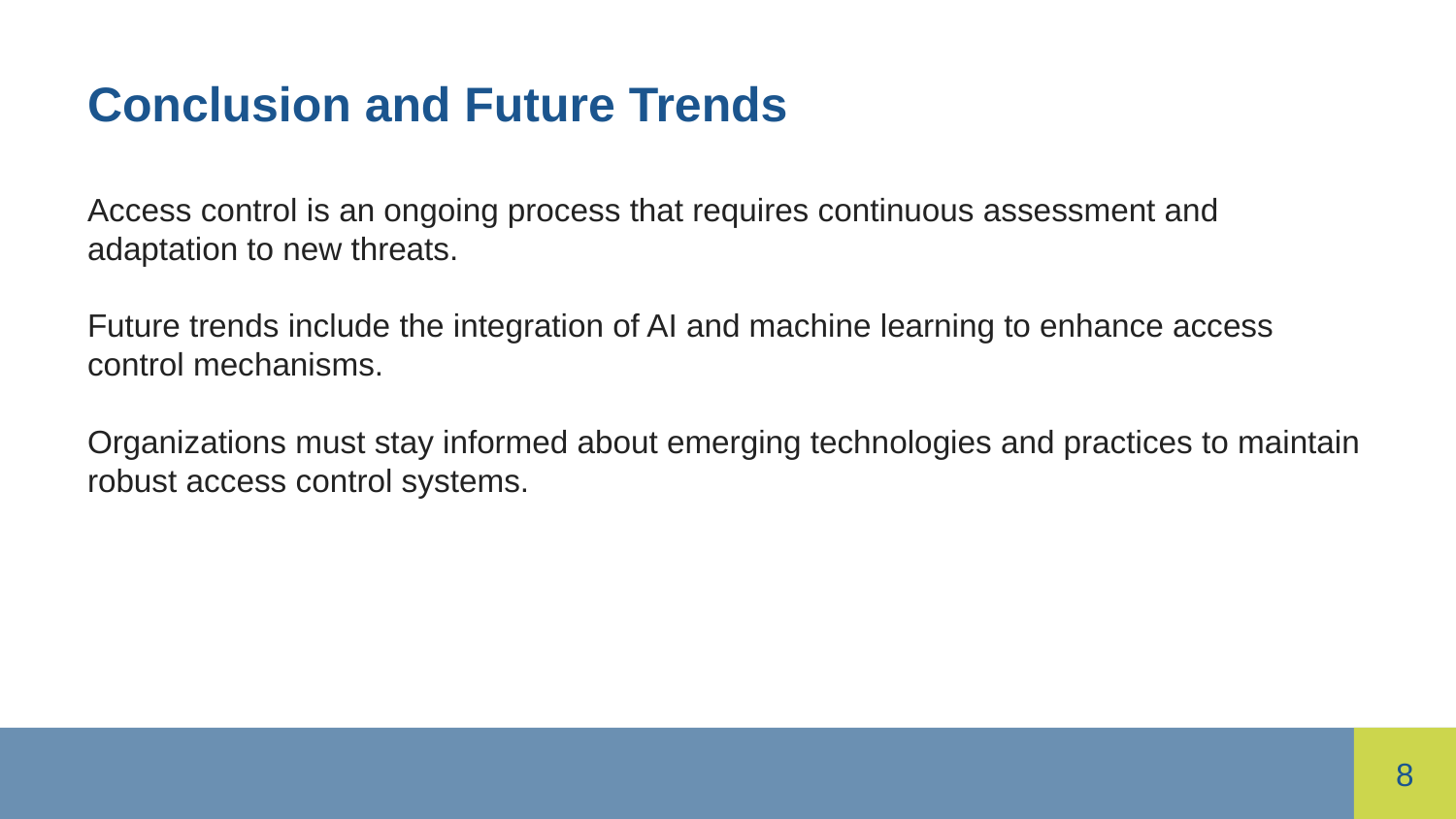

Conclusion and Future Trends
Access control is an ongoing process that requires continuous assessment and adaptation to new threats.

Future trends include the integration of AI and machine learning to enhance access control mechanisms.

Organizations must stay informed about emerging technologies and practices to maintain robust access control systems.

8